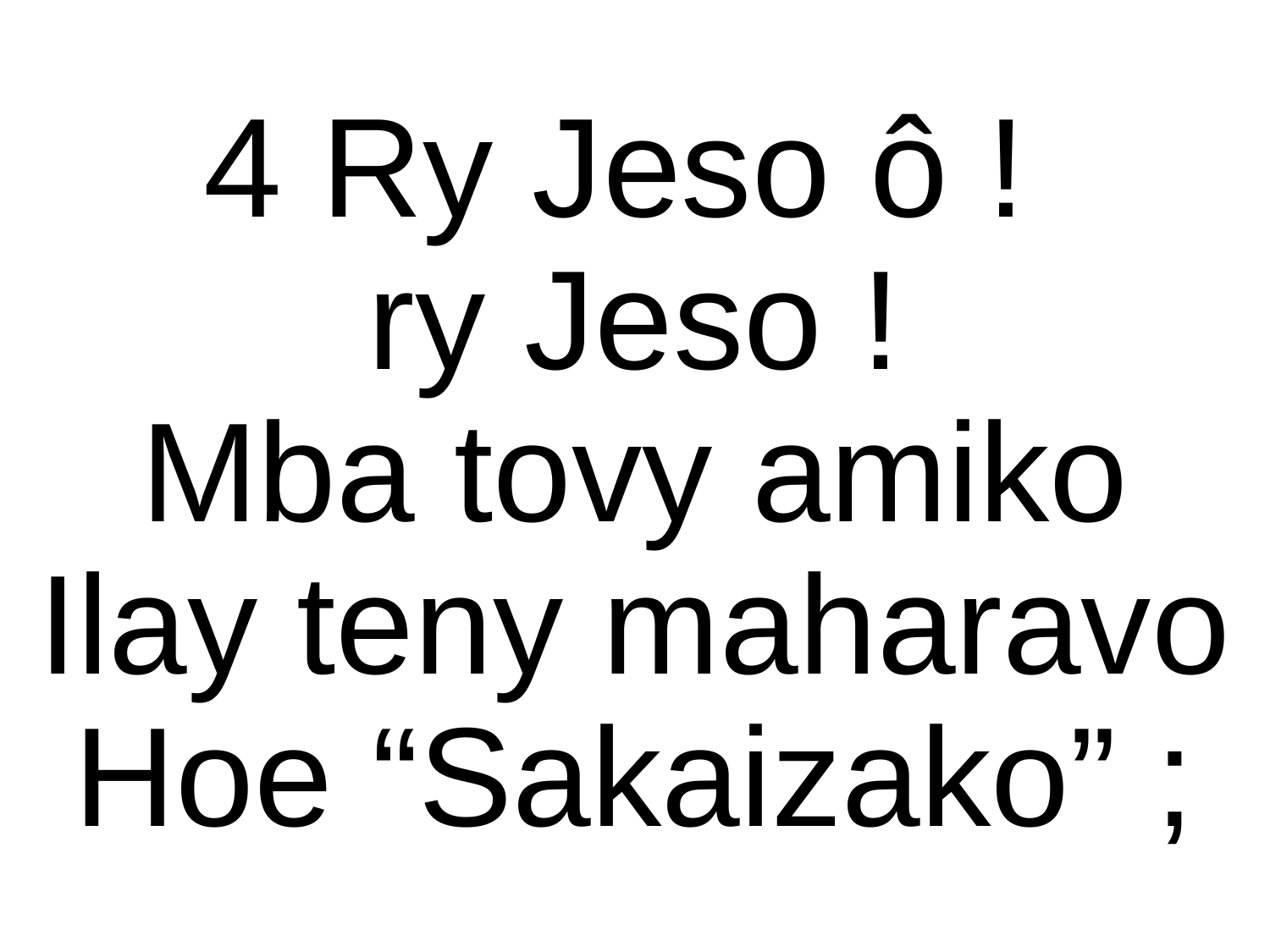

4 Ry Jeso ô !
ry Jeso !
Mba tovy amiko
Ilay teny maharavo
Hoe “Sakaizako” ;